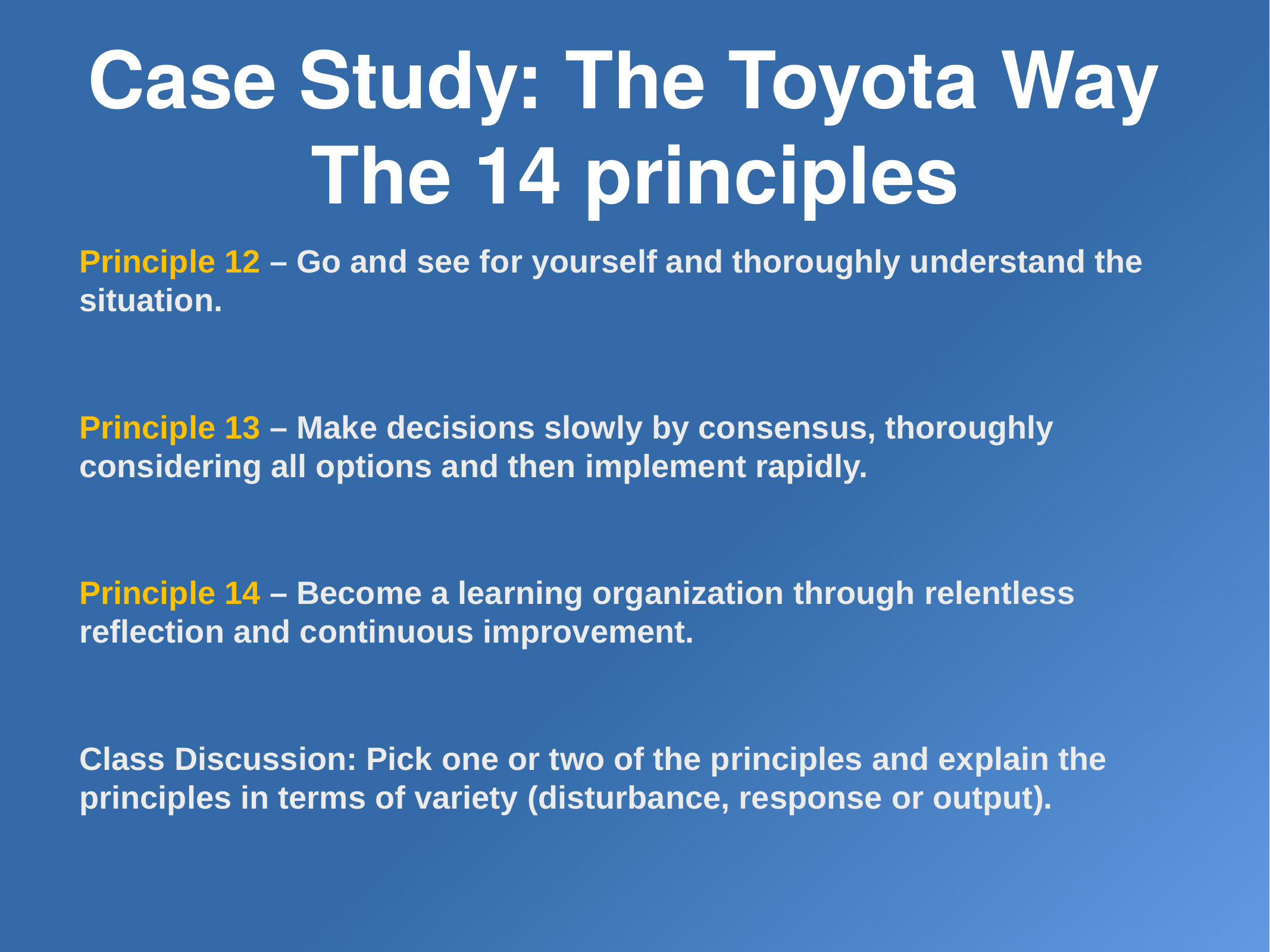

# Case Study: The Toyota Way The 14 principles
Principle 12 – Go and see for yourself and thoroughly understand the situation.

Principle 13 – Make decisions slowly by consensus, thoroughly considering all options and then implement rapidly.

Principle 14 – Become a learning organization through relentless reflection and continuous improvement.

Class Discussion: Pick one or two of the principles and explain the principles in terms of variety (disturbance, response or output).